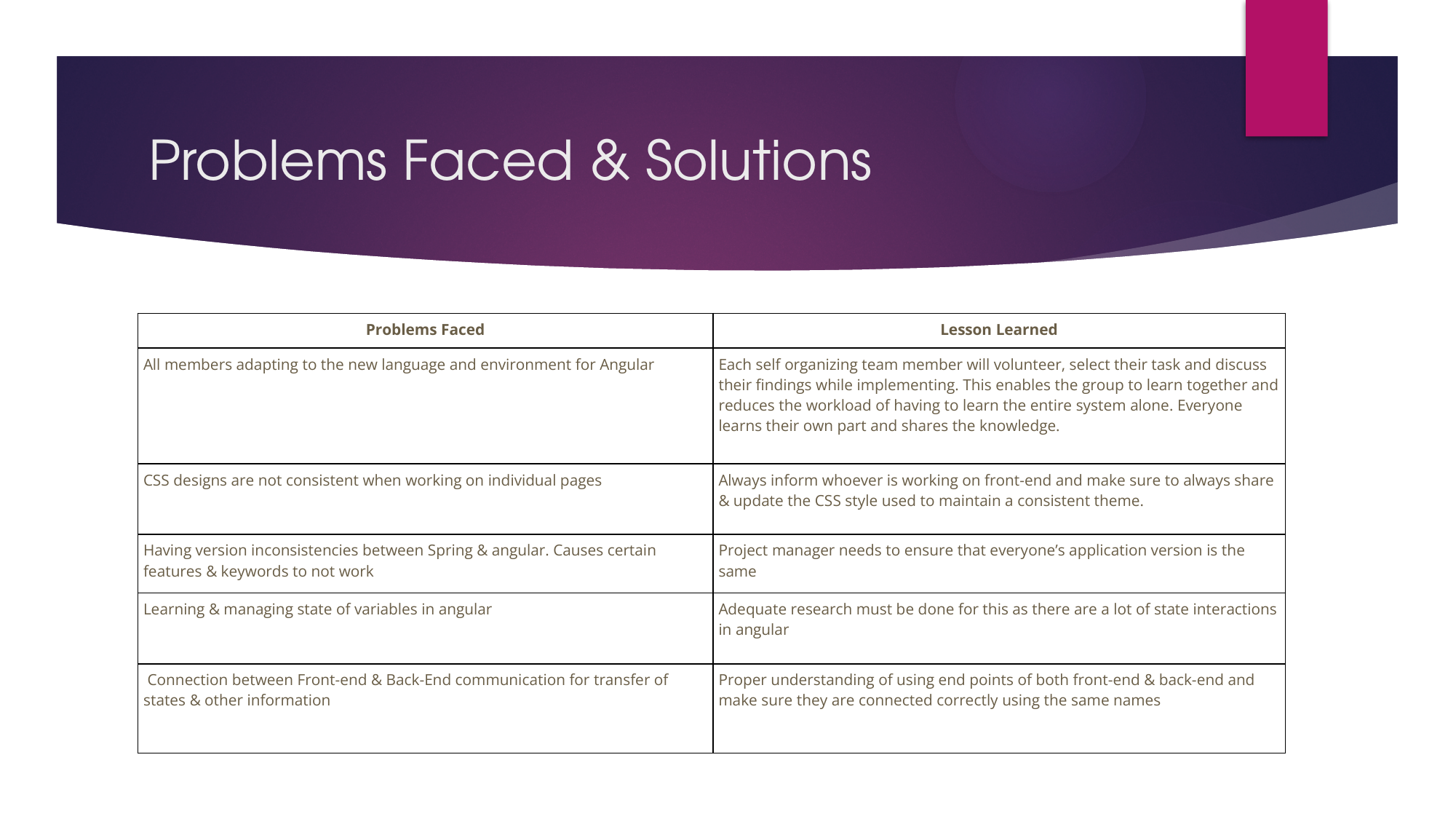

# Problems Faced & Solutions
| Problems Faced | Lesson Learned |
| --- | --- |
| All members adapting to the new language and environment for Angular | Each self organizing team member will volunteer, select their task and discuss their findings while implementing. This enables the group to learn together and reduces the workload of having to learn the entire system alone. Everyone learns their own part and shares the knowledge. |
| CSS designs are not consistent when working on individual pages | Always inform whoever is working on front-end and make sure to always share & update the CSS style used to maintain a consistent theme. |
| Having version inconsistencies between Spring & angular. Causes certain features & keywords to not work | Project manager needs to ensure that everyone’s application version is the same |
| Learning & managing state of variables in angular | Adequate research must be done for this as there are a lot of state interactions in angular |
| Connection between Front-end & Back-End communication for transfer of states & other information | Proper understanding of using end points of both front-end & back-end and make sure they are connected correctly using the same names |